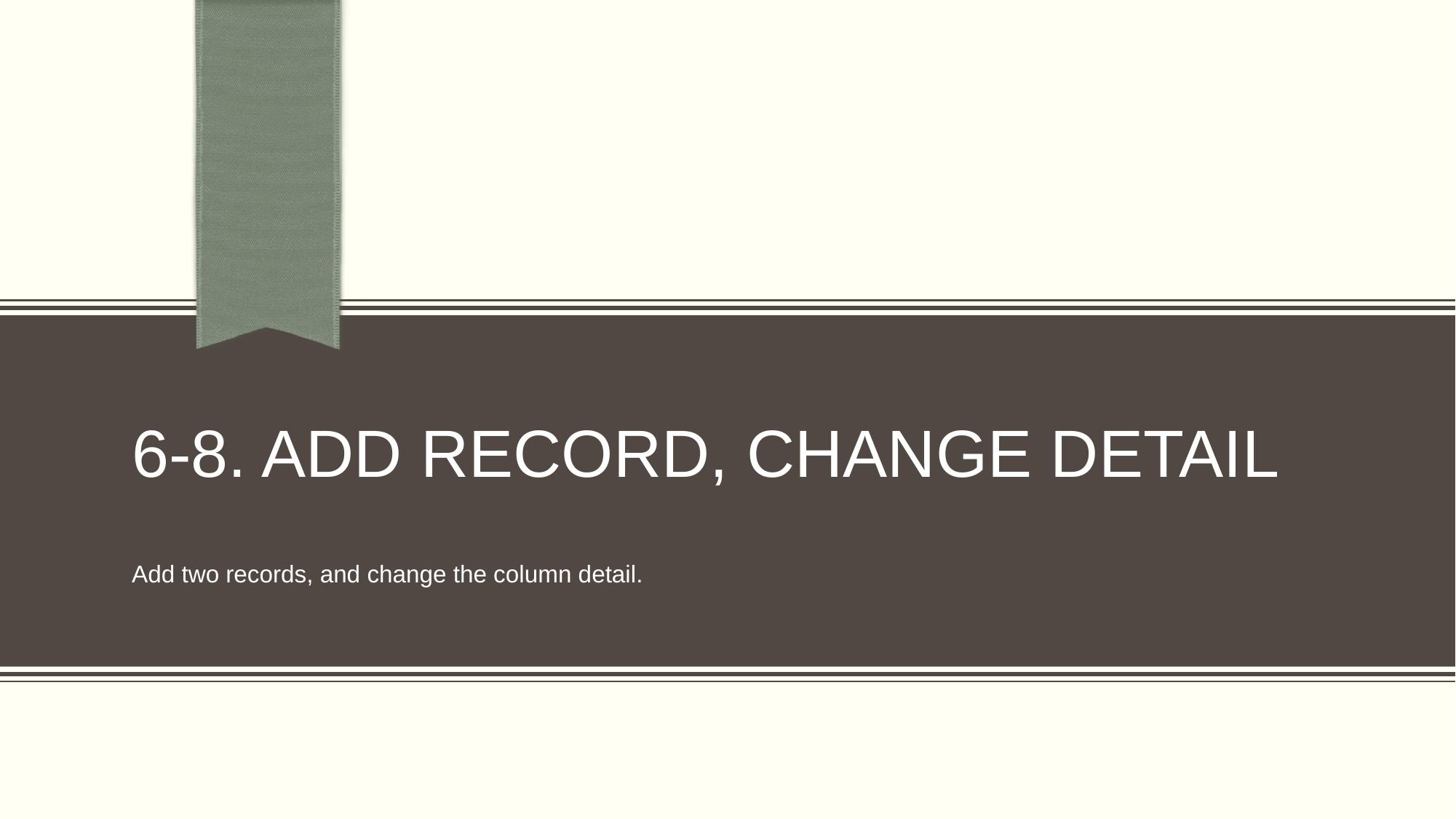

# 6-8. Add record, change detail
Add two records, and change the column detail.